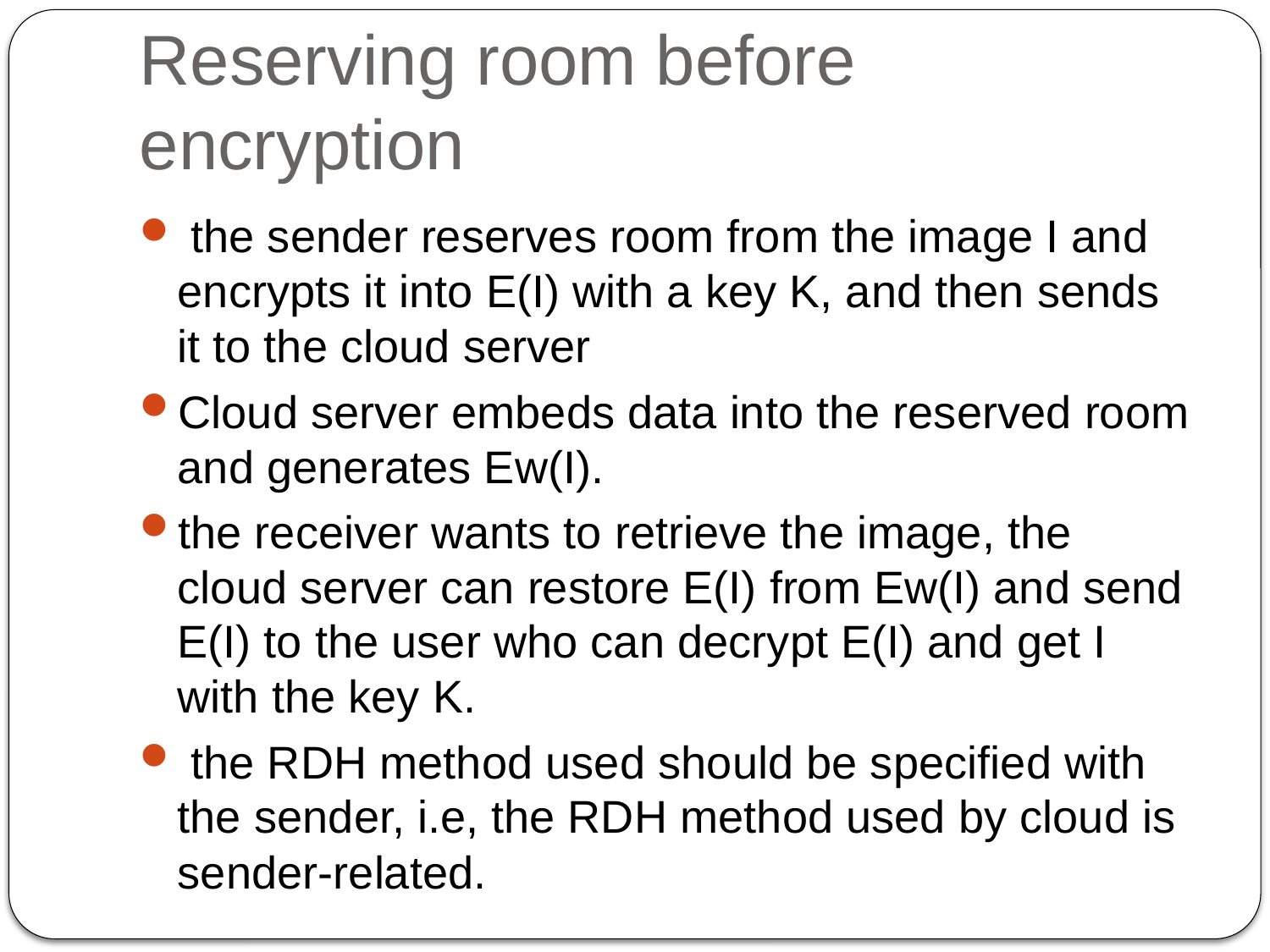

# Reserving room before encryption
 the sender reserves room from the image I and encrypts it into E(I) with a key K, and then sends it to the cloud server
Cloud server embeds data into the reserved room and generates Ew(I).
the receiver wants to retrieve the image, the cloud server can restore E(I) from Ew(I) and send E(I) to the user who can decrypt E(I) and get I with the key K.
 the RDH method used should be speciﬁed with the sender, i.e, the RDH method used by cloud is sender-related.